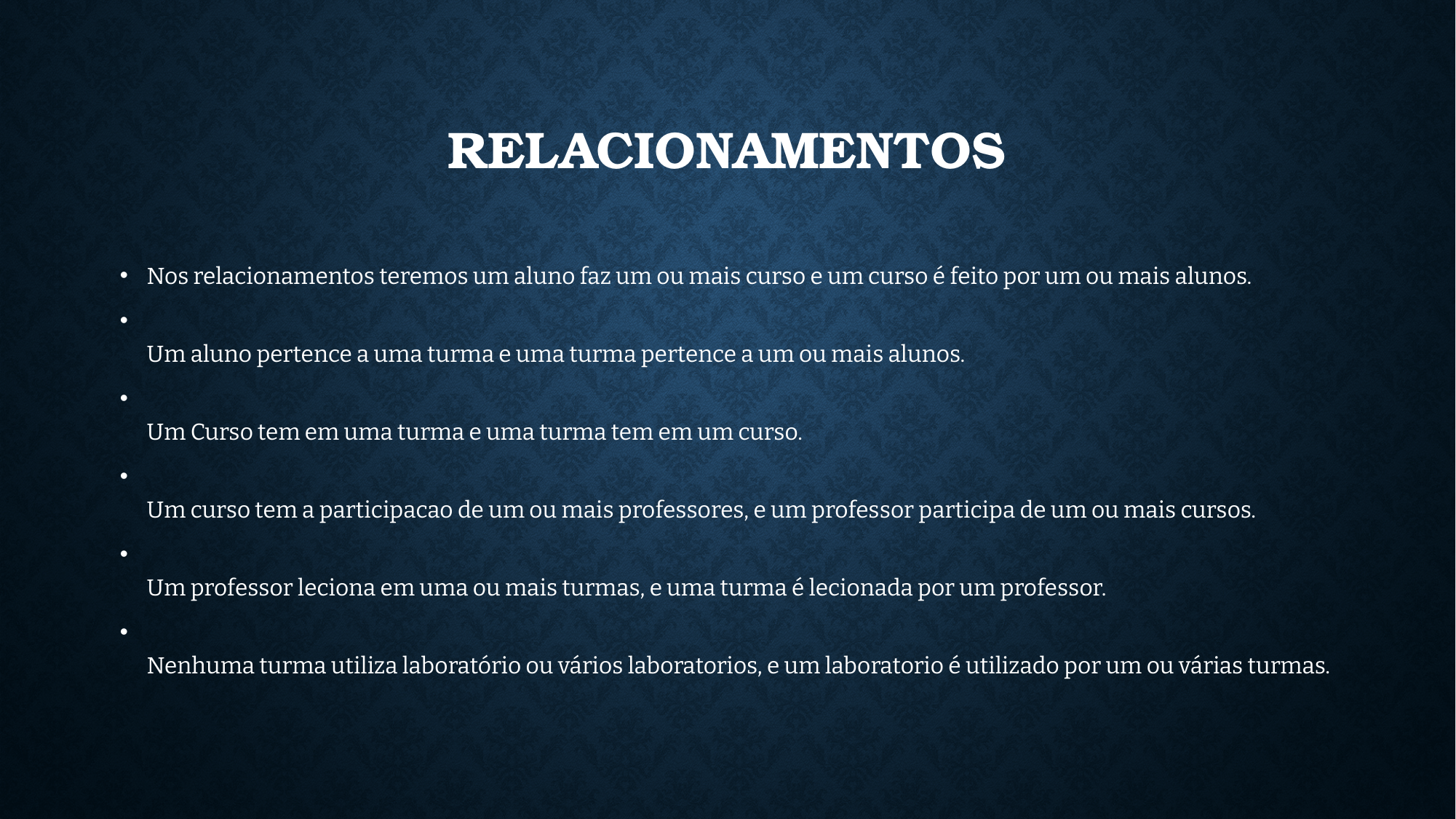

# Relacionamentos
Nos relacionamentos teremos um aluno faz um ou mais curso e um curso é feito por um ou mais alunos.
Um aluno pertence a uma turma e uma turma pertence a um ou mais alunos.
Um Curso tem em uma turma e uma turma tem em um curso.
Um curso tem a participacao de um ou mais professores, e um professor participa de um ou mais cursos.
Um professor leciona em uma ou mais turmas, e uma turma é lecionada por um professor.
Nenhuma turma utiliza laboratório ou vários laboratorios, e um laboratorio é utilizado por um ou várias turmas.